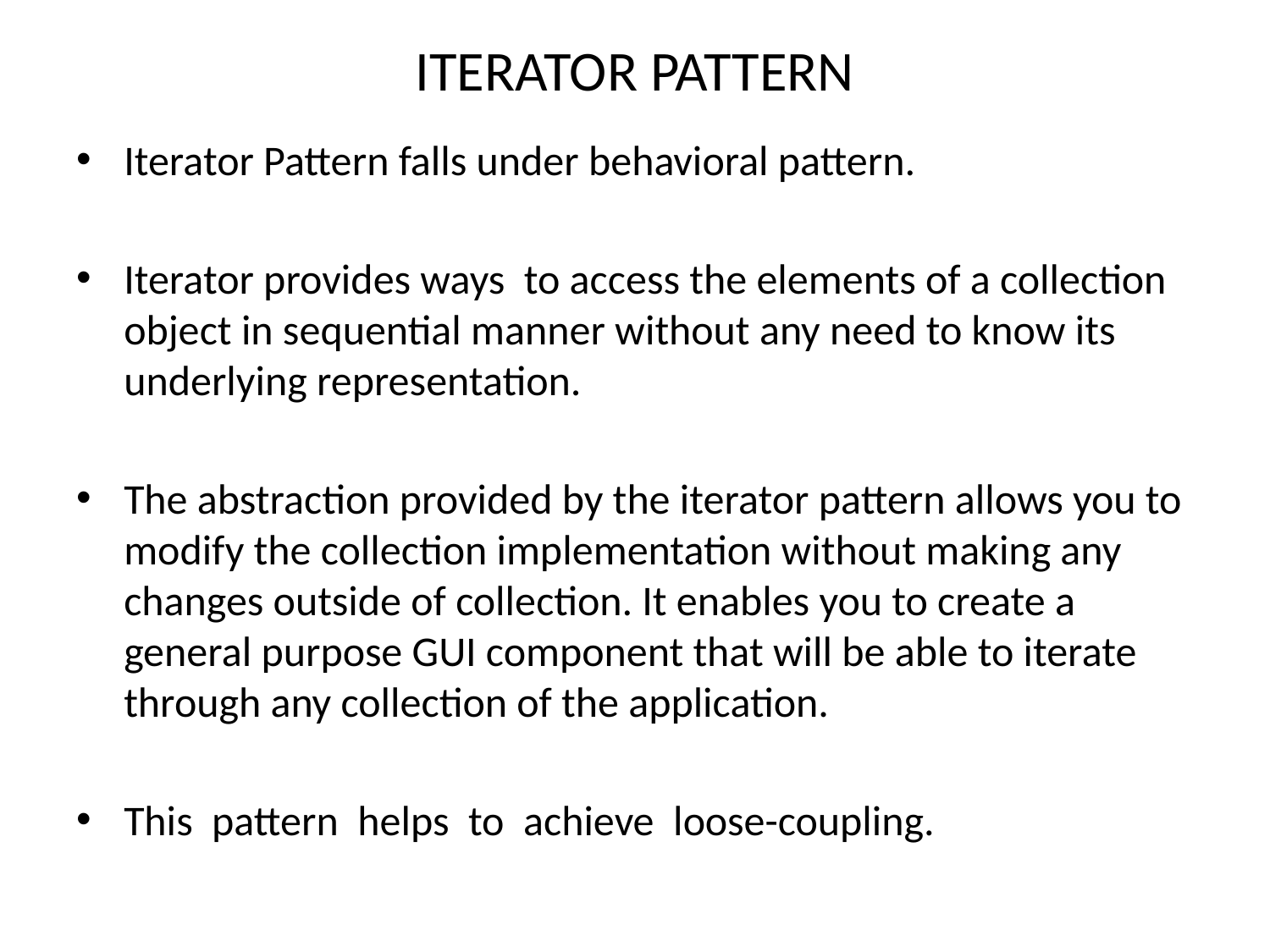

# ITERATOR PATTERN
Iterator Pattern falls under behavioral pattern.

Iterator provides ways  to access the elements of a collection object in sequential manner without any need to know its underlying representation.

The abstraction provided by the iterator pattern allows you to modify the collection implementation without making any changes outside of collection. It enables you to create a general purpose GUI component that will be able to iterate through any collection of the application.

This  pattern  helps  to  achieve  loose-coupling.